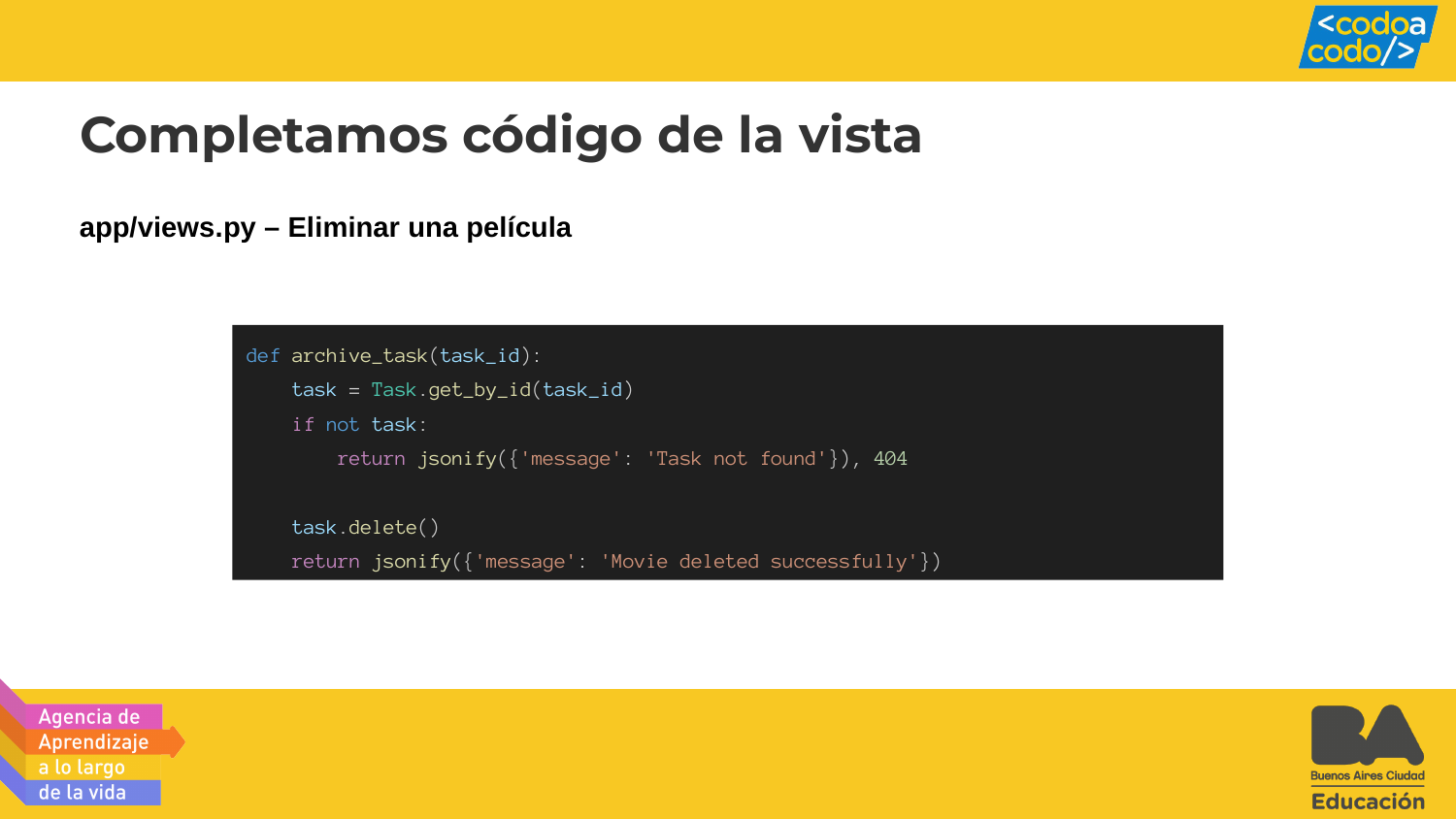

Completamos código de la vista
app/views.py – Eliminar una película
def archive_task(task_id):
    task = Task.get_by_id(task_id)
    if not task:
        return jsonify({'message': 'Task not found'}), 404

    task.delete()
    return jsonify({'message': 'Movie deleted successfully'})